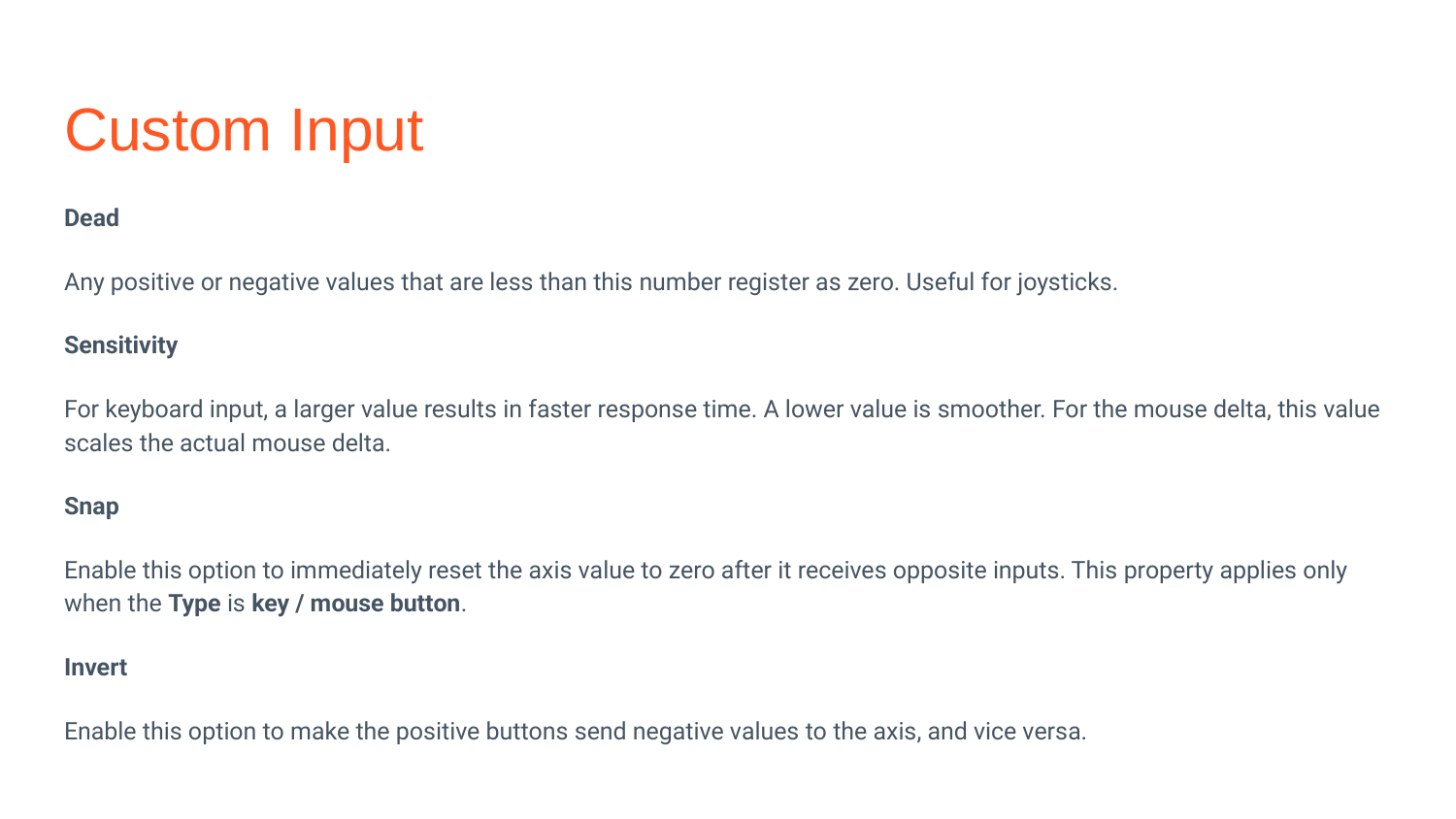

# Custom Input
Dead
Any positive or negative values that are less than this number register as zero. Useful for joysticks.
Sensitivity
For keyboard input, a larger value results in faster response time. A lower value is smoother. For the mouse delta, this value scales the actual mouse delta.
Snap
Enable this option to immediately reset the axis value to zero after it receives opposite inputs. This property applies only when the Type is key / mouse button.
Invert
Enable this option to make the positive buttons send negative values to the axis, and vice versa.